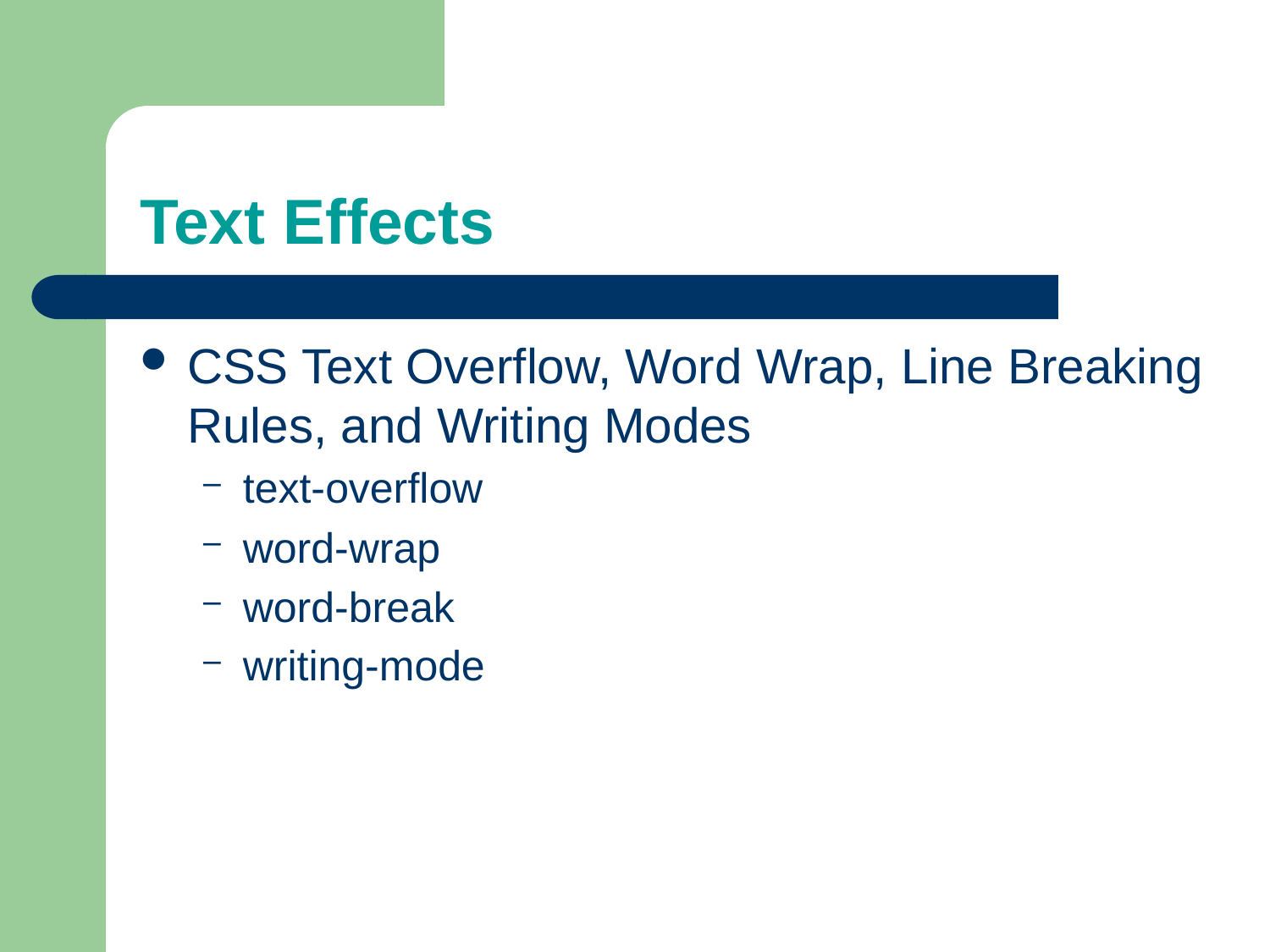

# Text Effects
CSS Text Overflow, Word Wrap, Line Breaking Rules, and Writing Modes
text-overflow
word-wrap
word-break
writing-mode